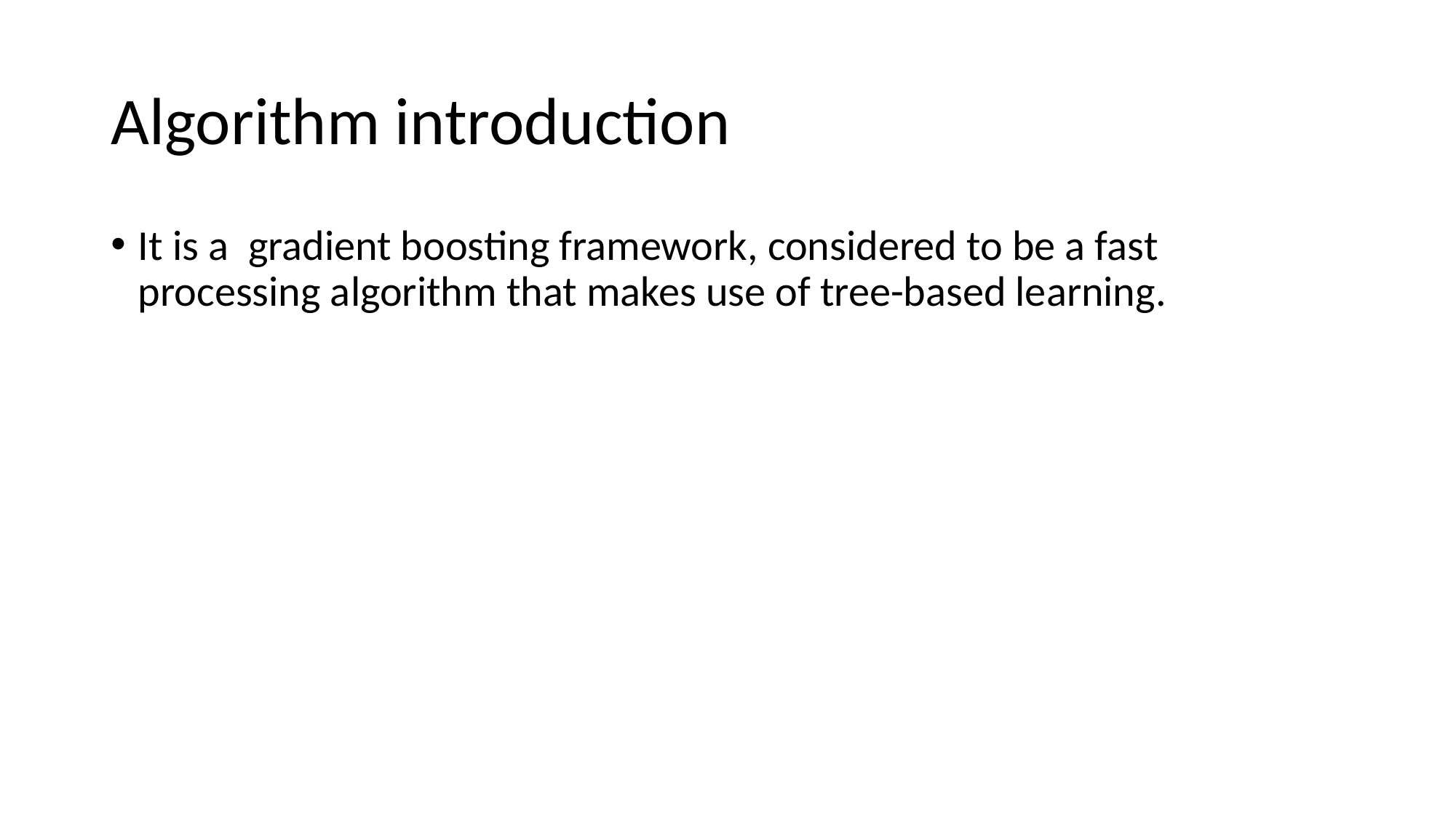

# Algorithm introduction
It is a  gradient boosting framework, considered to be a fast processing algorithm that makes use of tree-based learning.